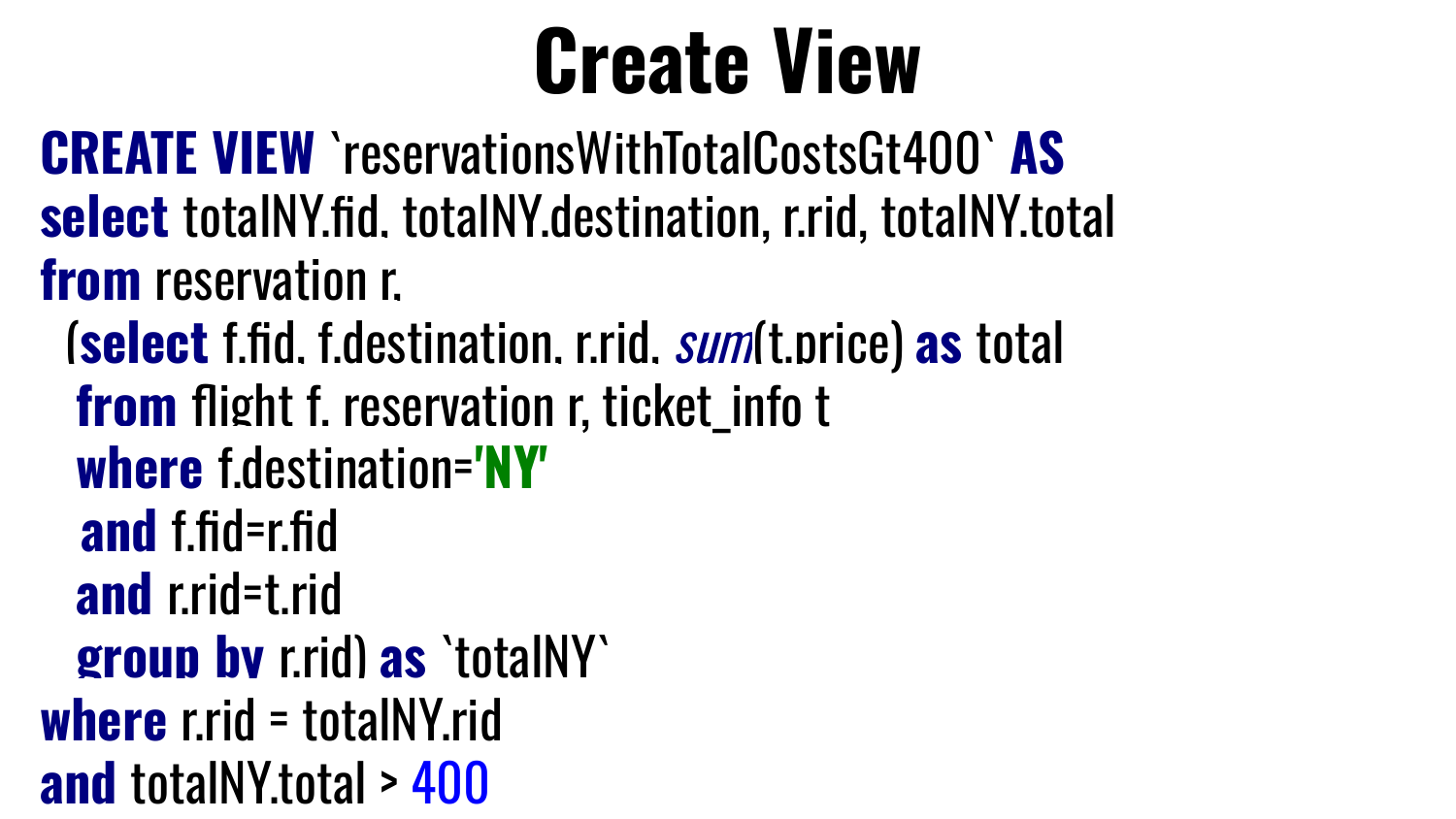

# Create View
CREATE VIEW `reservationsWithTotalCostsGt400` AS
select totalNY.fid, totalNY.destination, r.rid, totalNY.total
from reservation r,
  (select f.fid, f.destination, r.rid, sum(t.price) as total
   from flight f, reservation r, ticket_info t
   where f.destination='NY'
   and f.fid=r.fid
   and r.rid=t.rid
   group by r.rid) as `totalNY`
where r.rid = totalNY.rid
and totalNY.total > 400